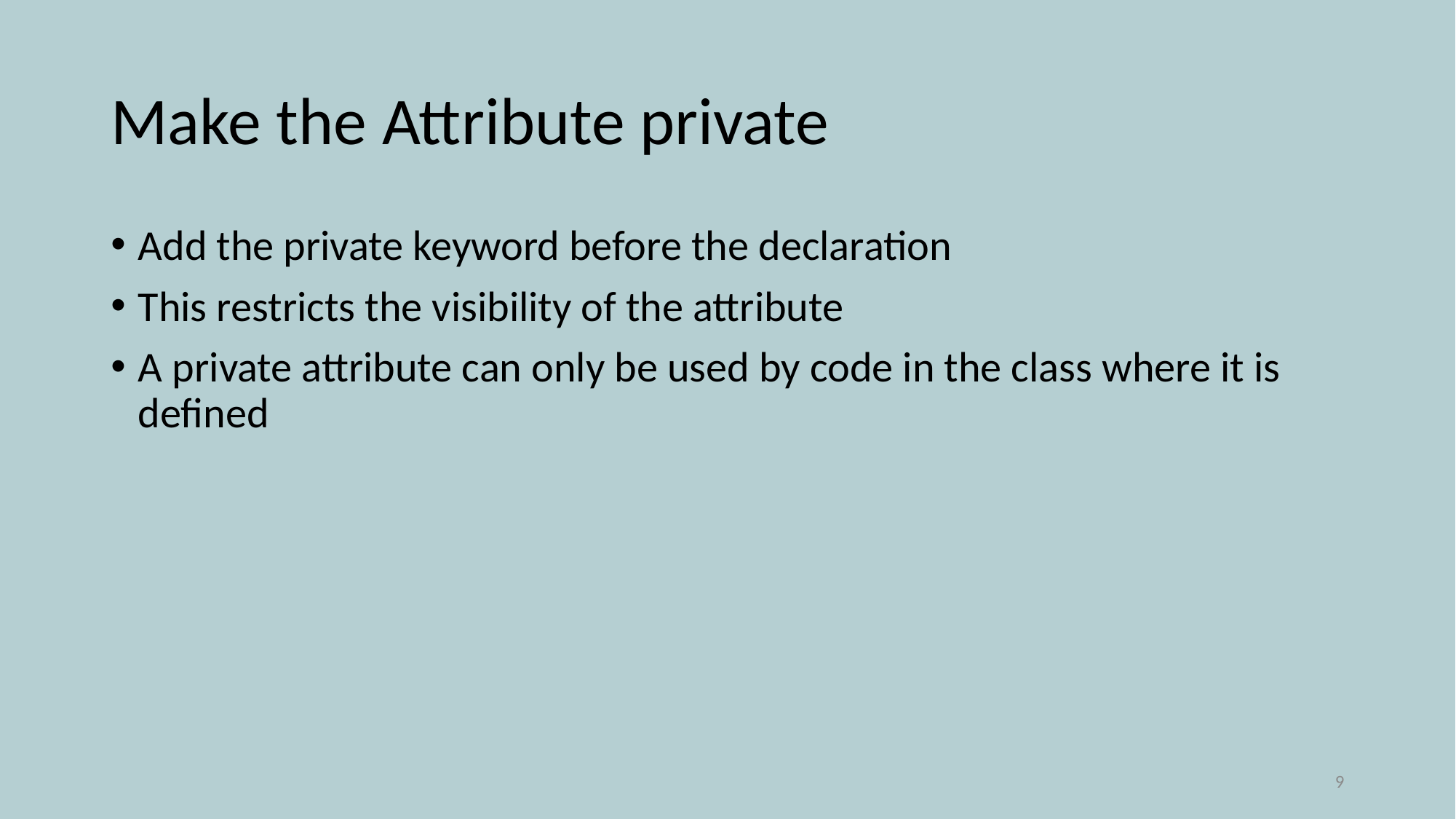

# Make the Attribute private
Add the private keyword before the declaration
This restricts the visibility of the attribute
A private attribute can only be used by code in the class where it is defined

9